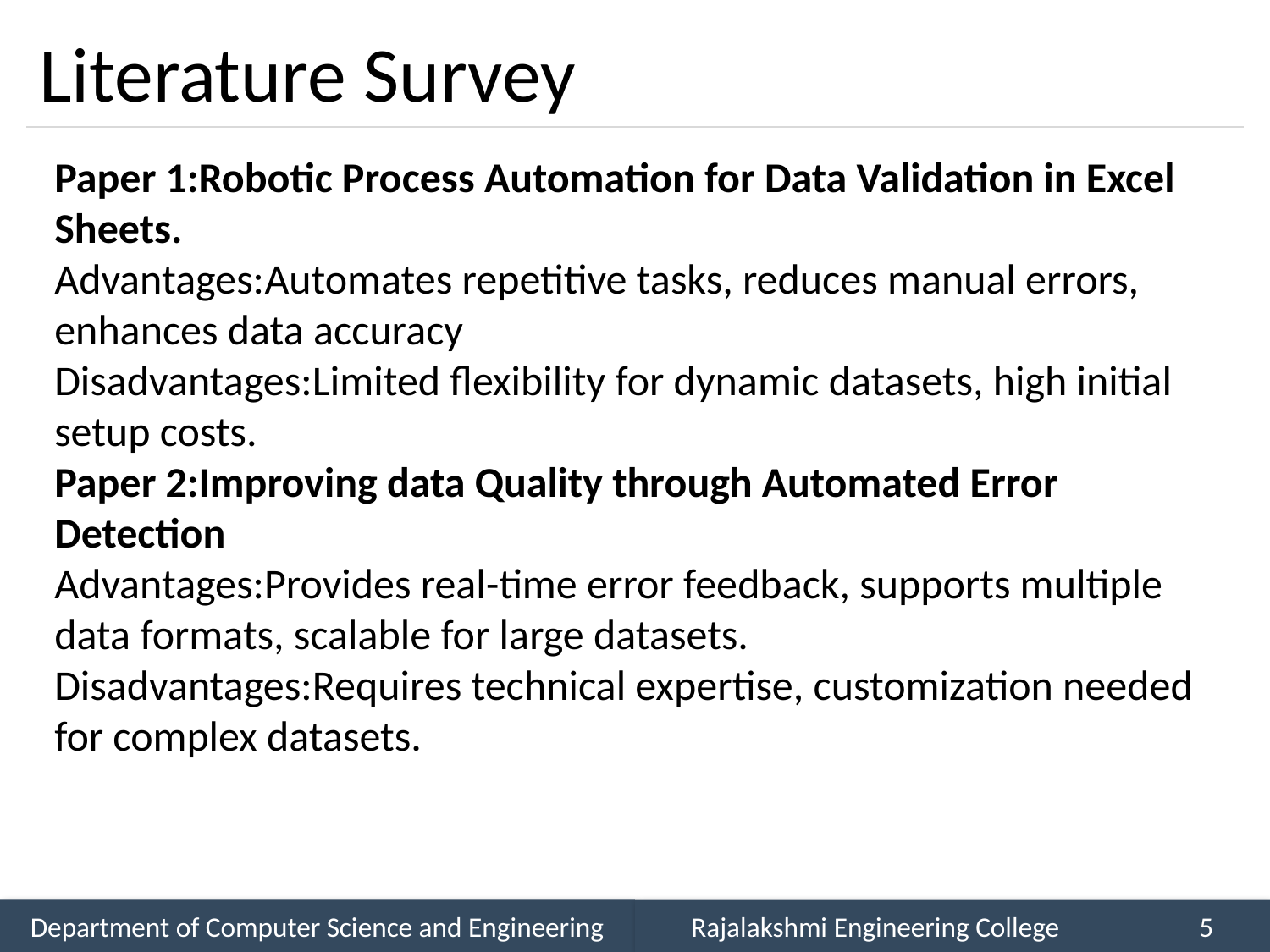

# Literature Survey

Paper 1:Robotic Process Automation for Data Validation in Excel Sheets.
Advantages:Automates repetitive tasks, reduces manual errors, enhances data accuracy
Disadvantages:Limited flexibility for dynamic datasets, high initial setup costs.
Paper 2:Improving data Quality through Automated Error Detection
Advantages:Provides real-time error feedback, supports multiple data formats, scalable for large datasets.
Disadvantages:Requires technical expertise, customization needed for complex datasets.